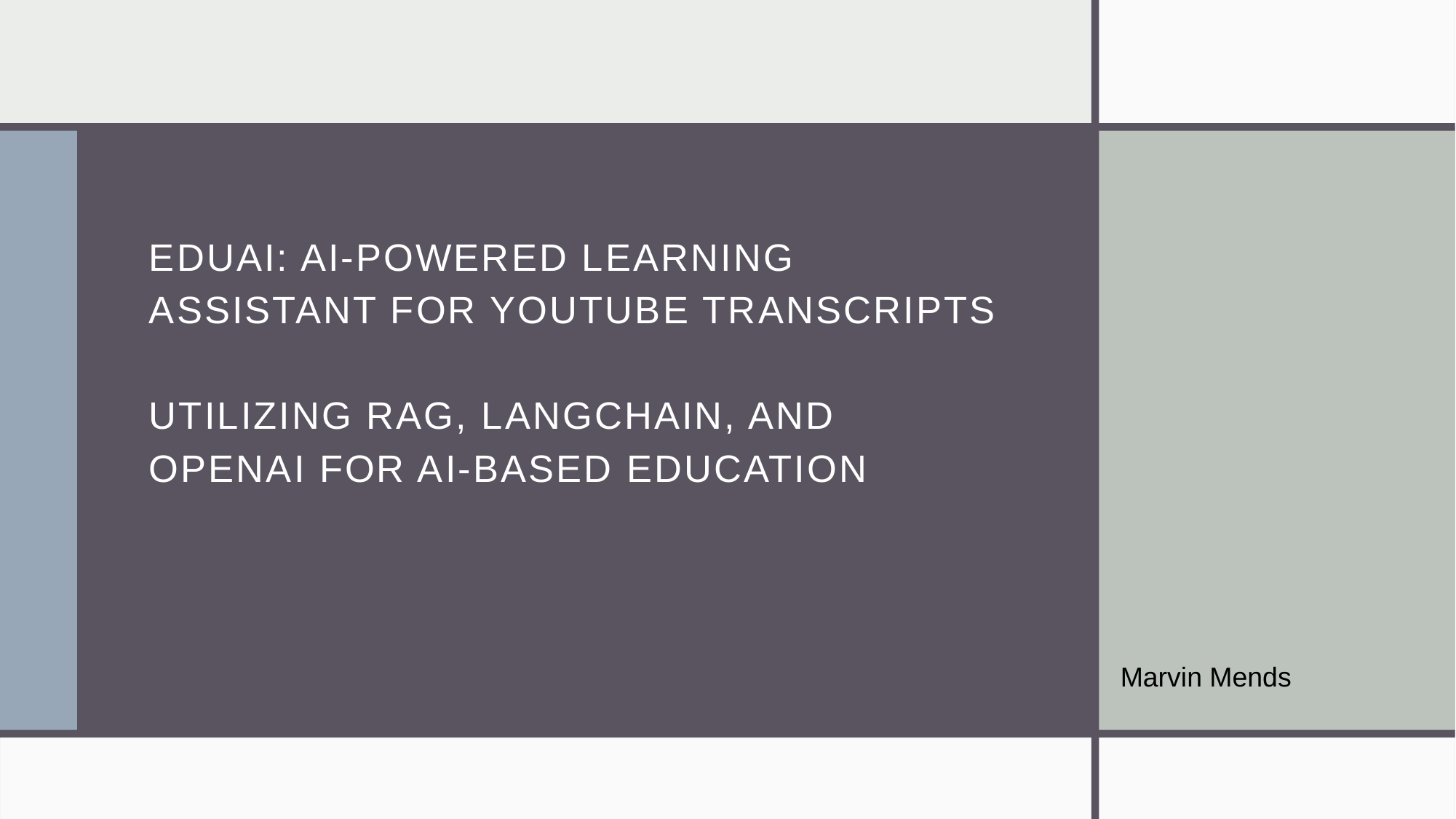

# EduAI: AI-Powered Learning Assistant for YouTube Transcripts Utilizing RAG, LangChain, and OpenAI for AI-Based Education

Marvin Mends